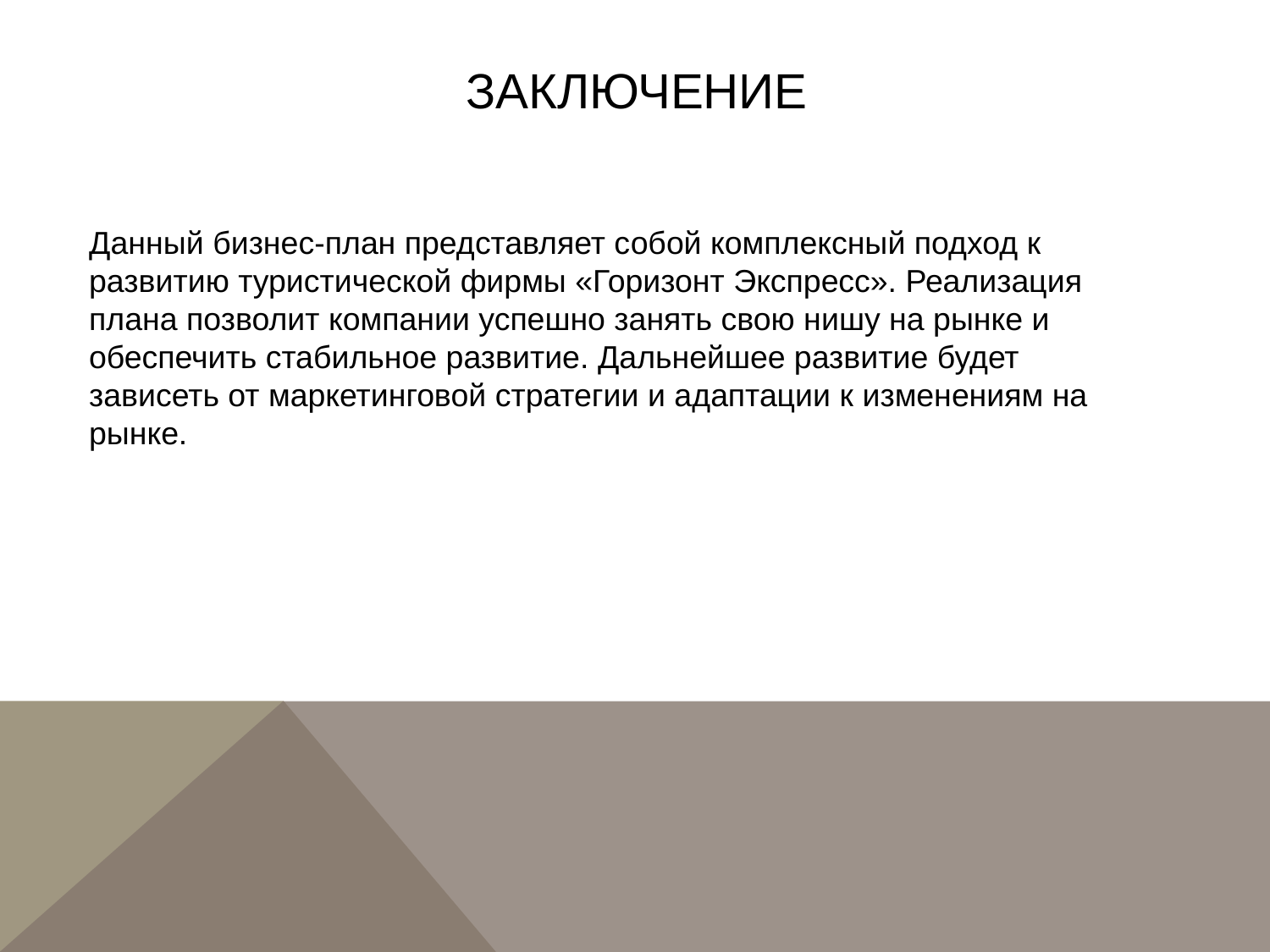

# Заключение
Данный бизнес-план представляет собой комплексный подход к развитию туристической фирмы «Горизонт Экспресс». Реализация плана позволит компании успешно занять свою нишу на рынке и обеспечить стабильное развитие. Дальнейшее развитие будет зависеть от маркетинговой стратегии и адаптации к изменениям на рынке.